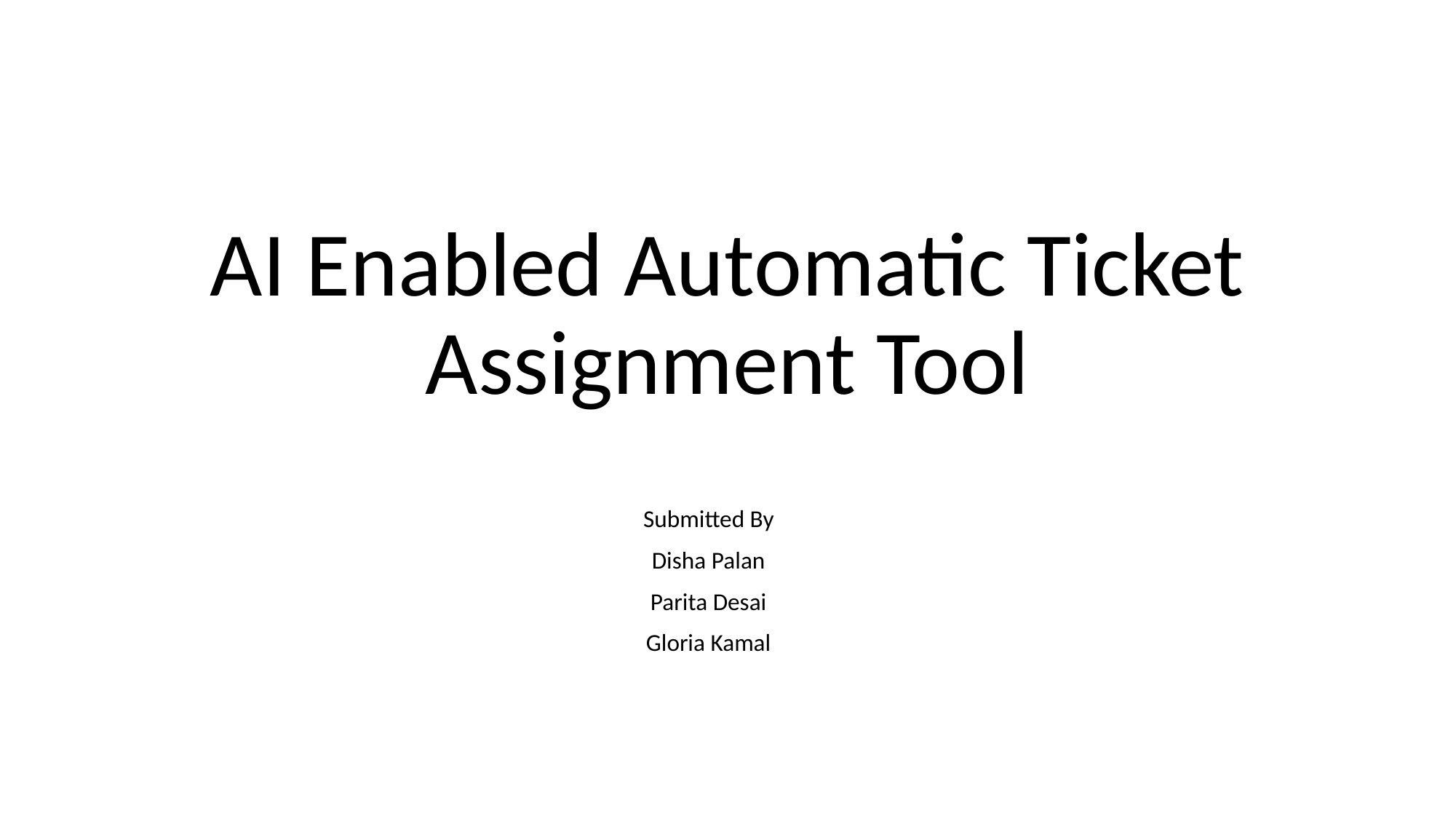

# AI Enabled Automatic Ticket Assignment Tool
Submitted By
Disha Palan
Parita Desai
Gloria Kamal